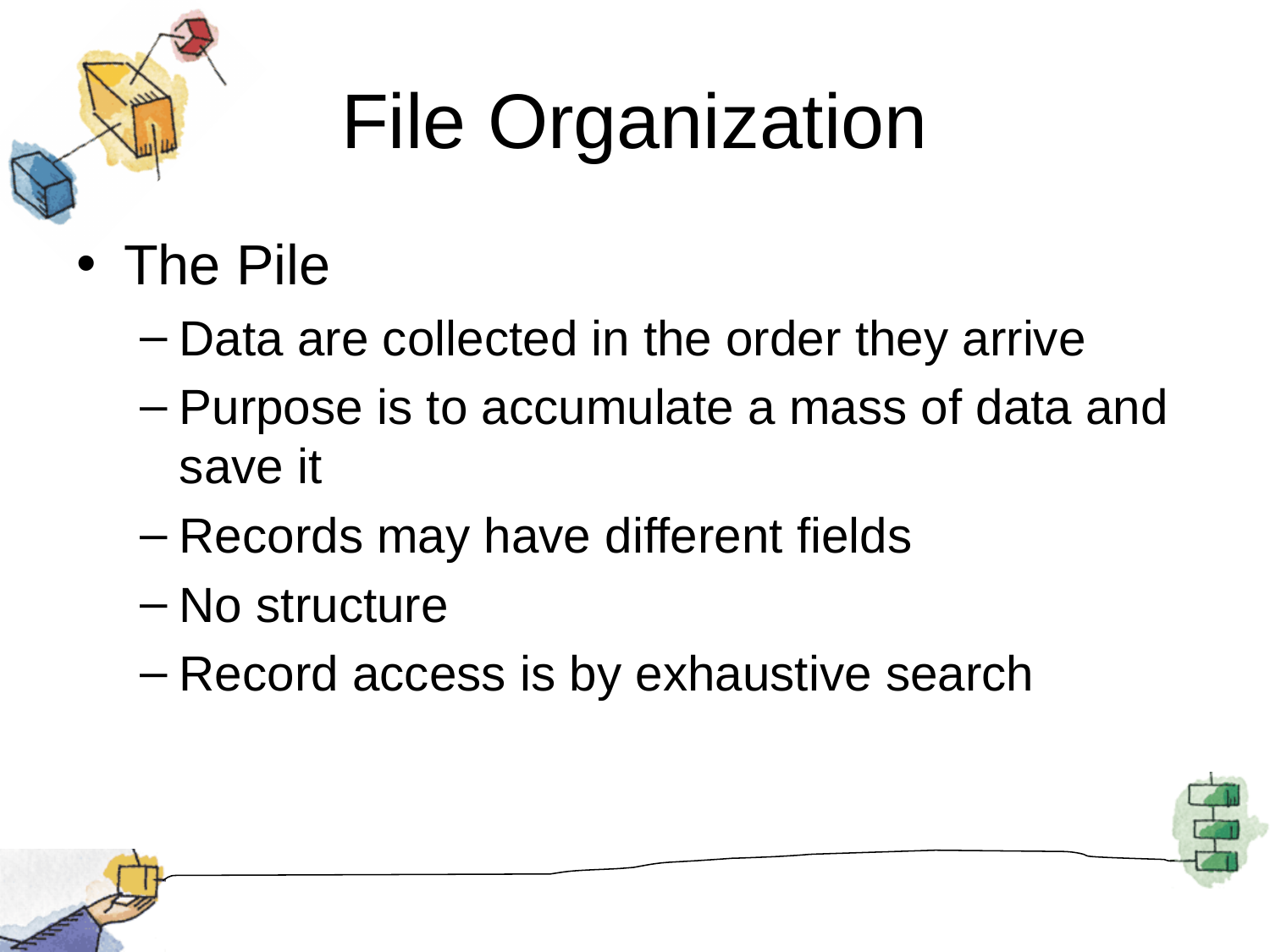

# File Organization
The Pile
Data are collected in the order they arrive
Purpose is to accumulate a mass of data and save it
Records may have different fields
No structure
Record access is by exhaustive search